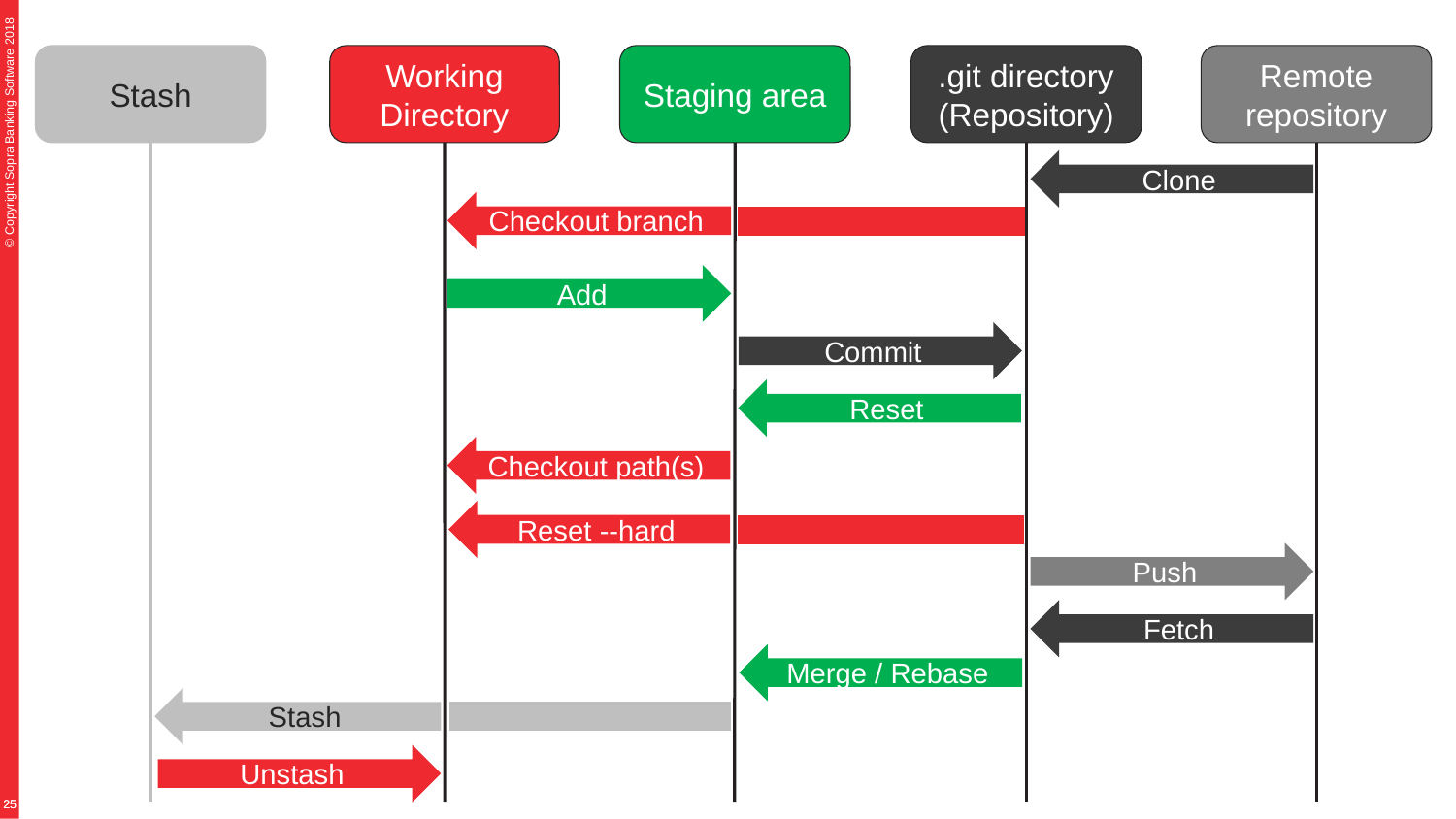

Stash
Working Directory
Staging area
.git directory (Repository)
Remote repository
Clone
Checkout branch
Add
Commit
Reset
Checkout path(s)
Reset --hard
Push
Fetch
Merge / Rebase
Stash
Unstash